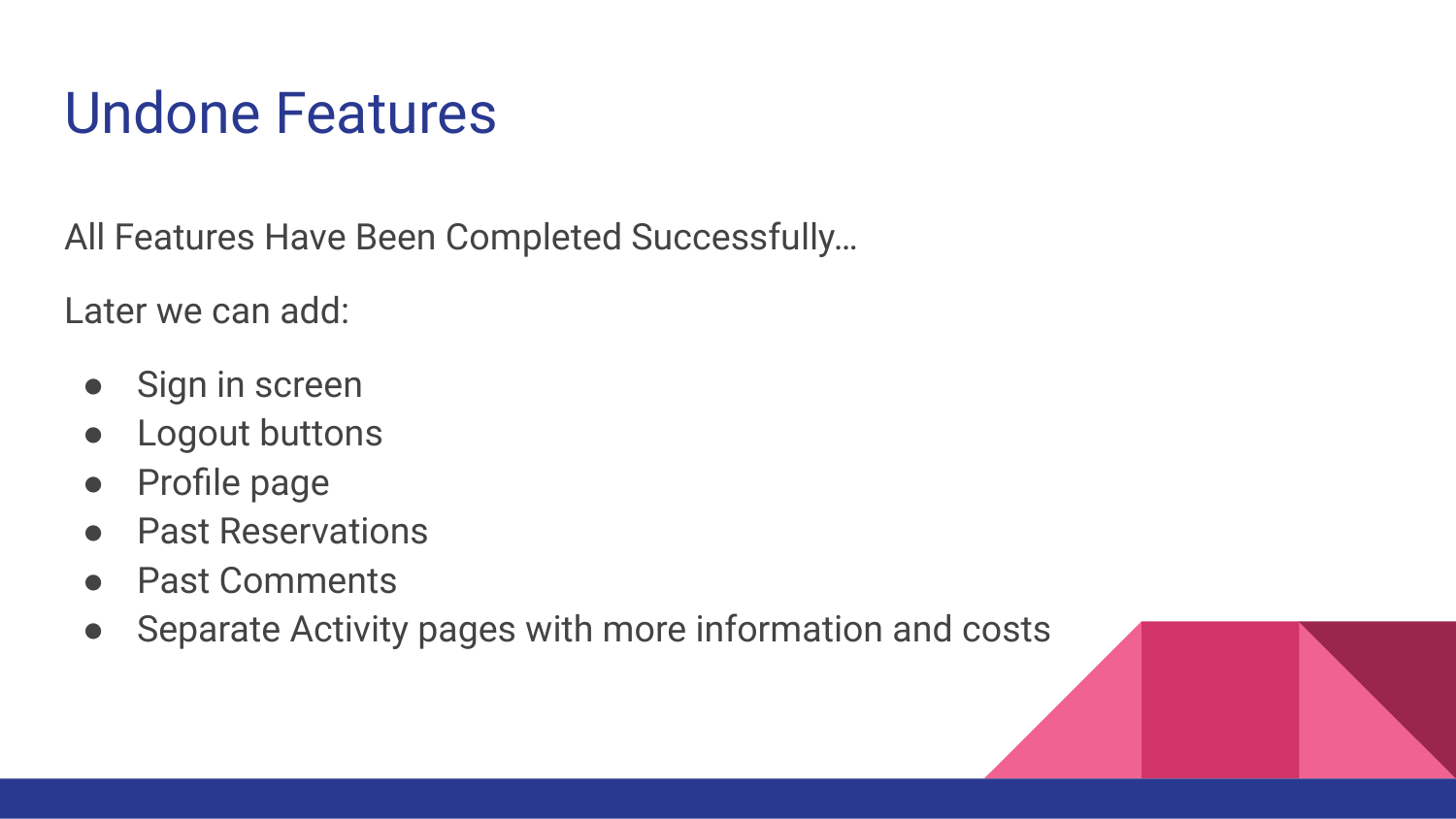

# Undone Features
All Features Have Been Completed Successfully…
Later we can add:
Sign in screen
Logout buttons
Profile page
Past Reservations
Past Comments
Separate Activity pages with more information and costs